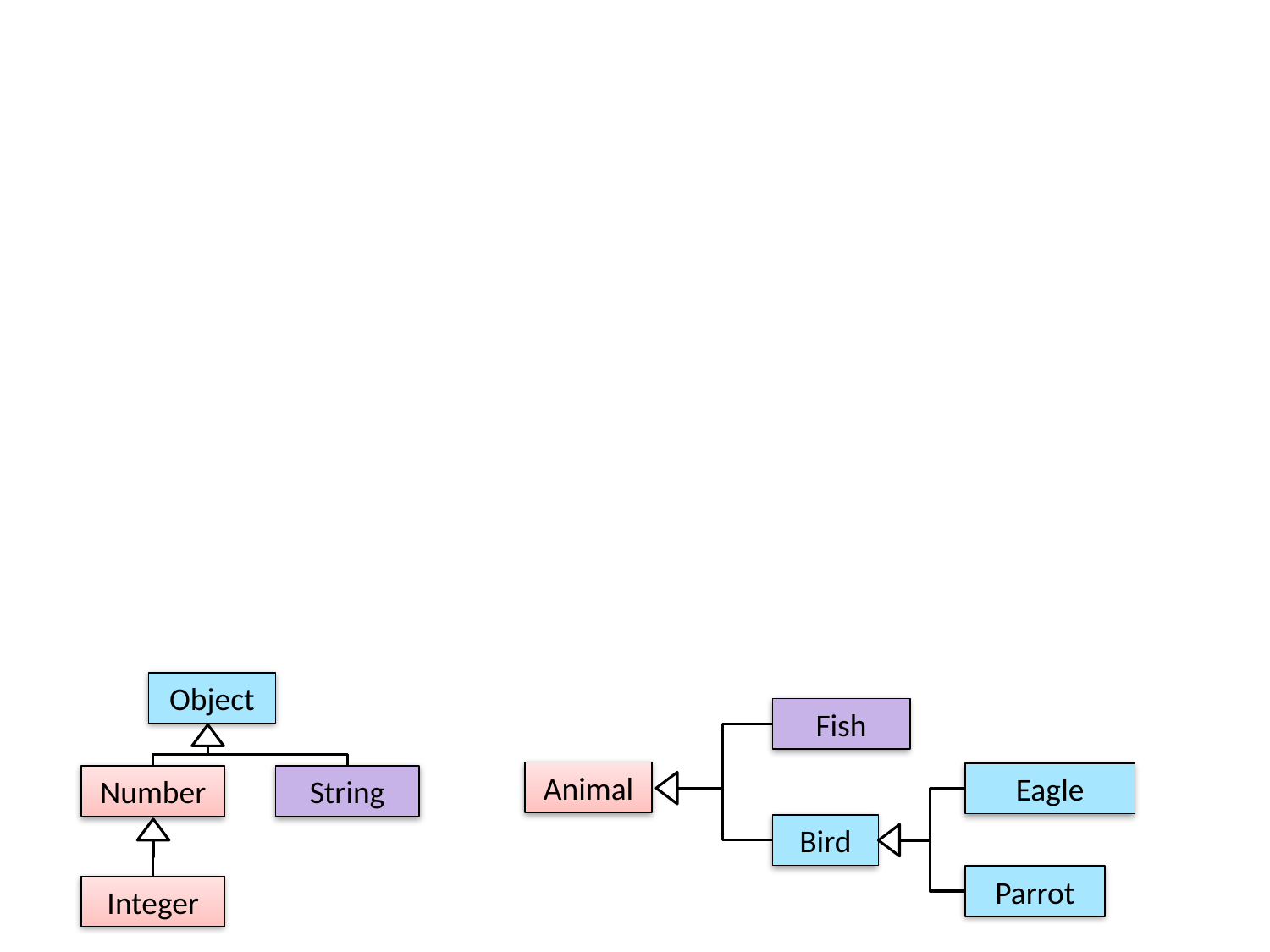

Object
Fish

Animal
Eagle
Number
String

Bird

Parrot
Integer